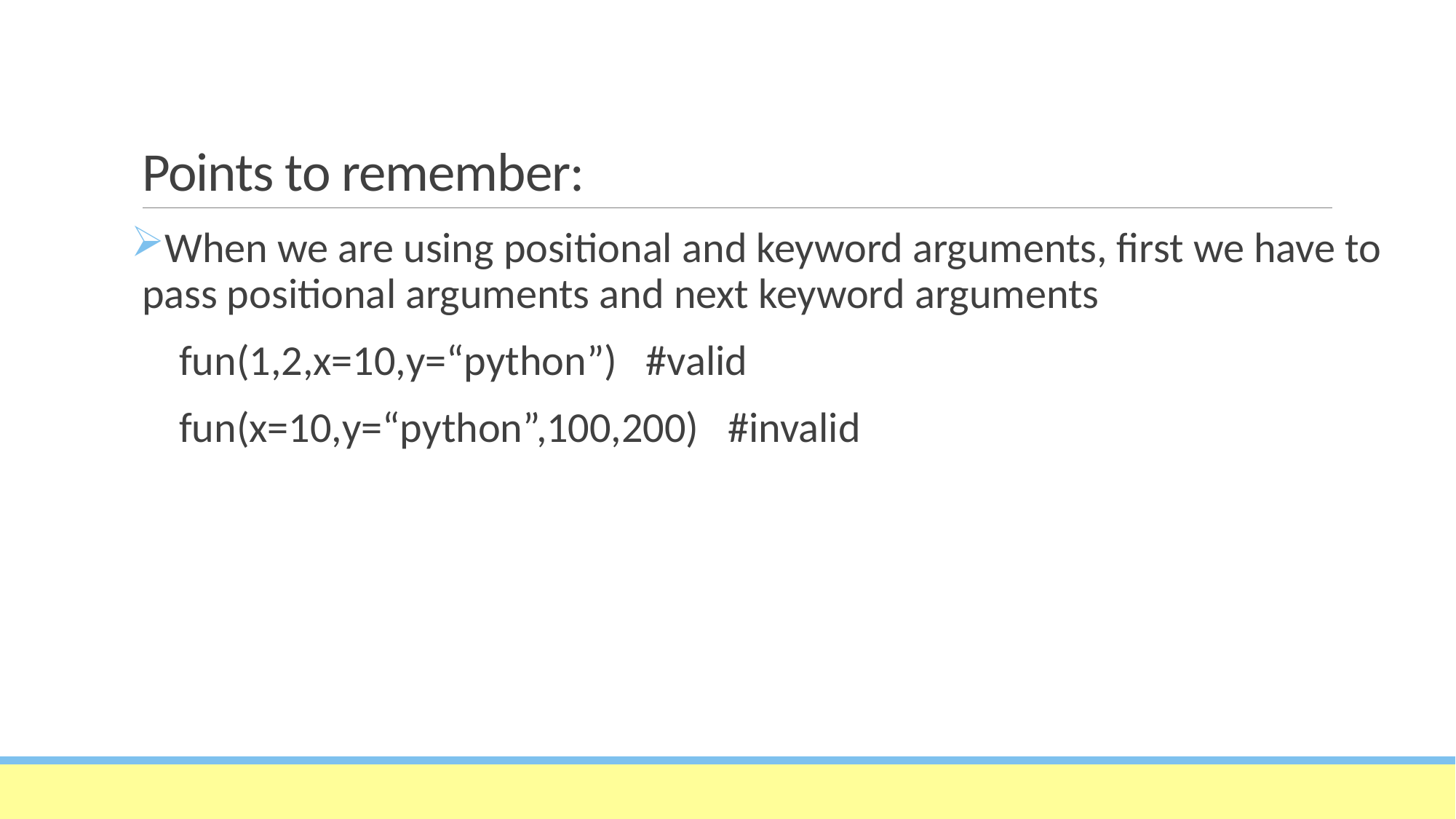

# Points to remember:
When we are using positional and keyword arguments, first we have to pass positional arguments and next keyword arguments
     fun(1,2,x=10,y=“python”)   #valid
     fun(x=10,y=“python”,100,200)   #invalid